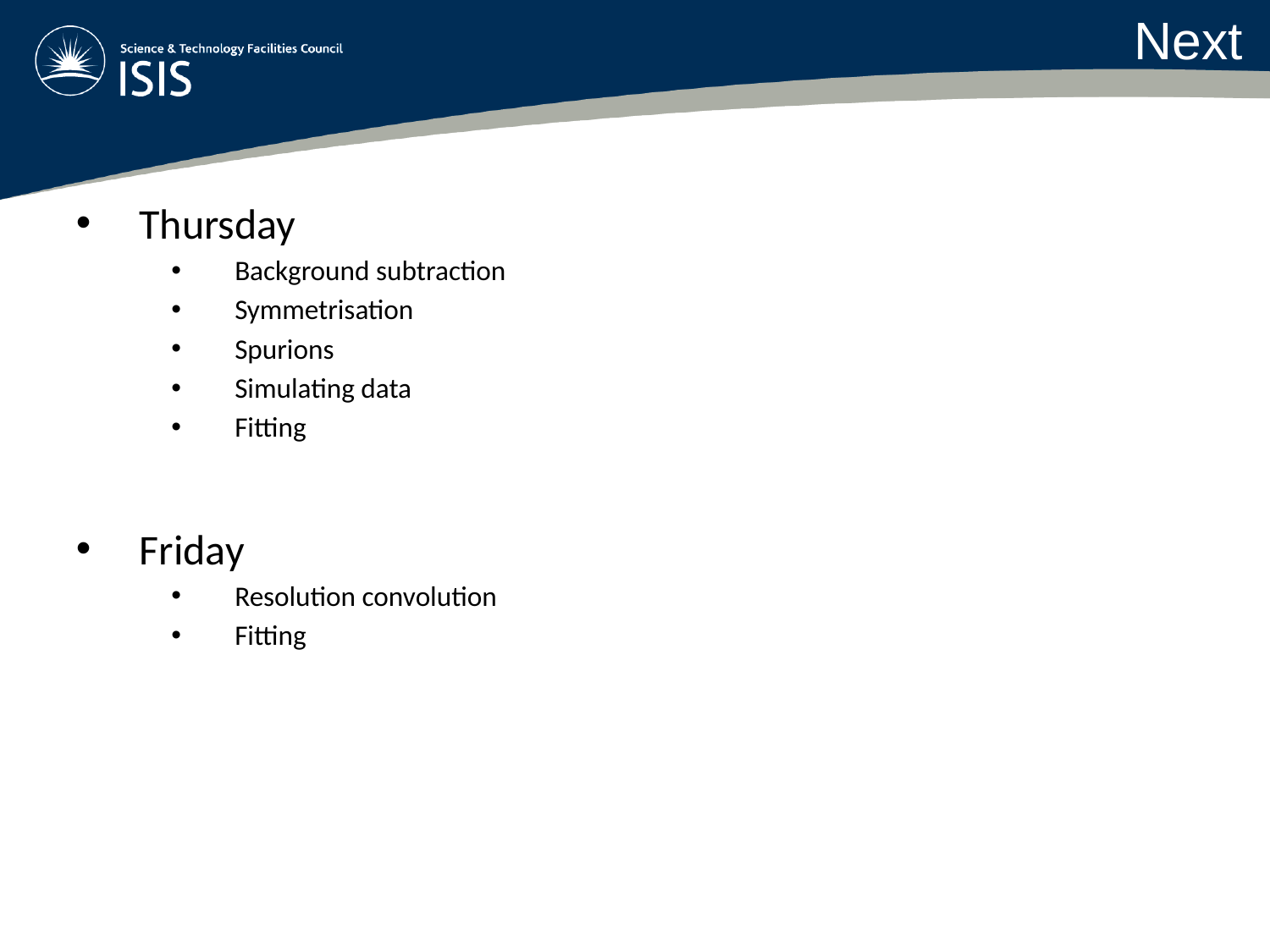

Next
Thursday
Background subtraction
Symmetrisation
Spurions
Simulating data
Fitting

Friday
Resolution convolution
Fitting